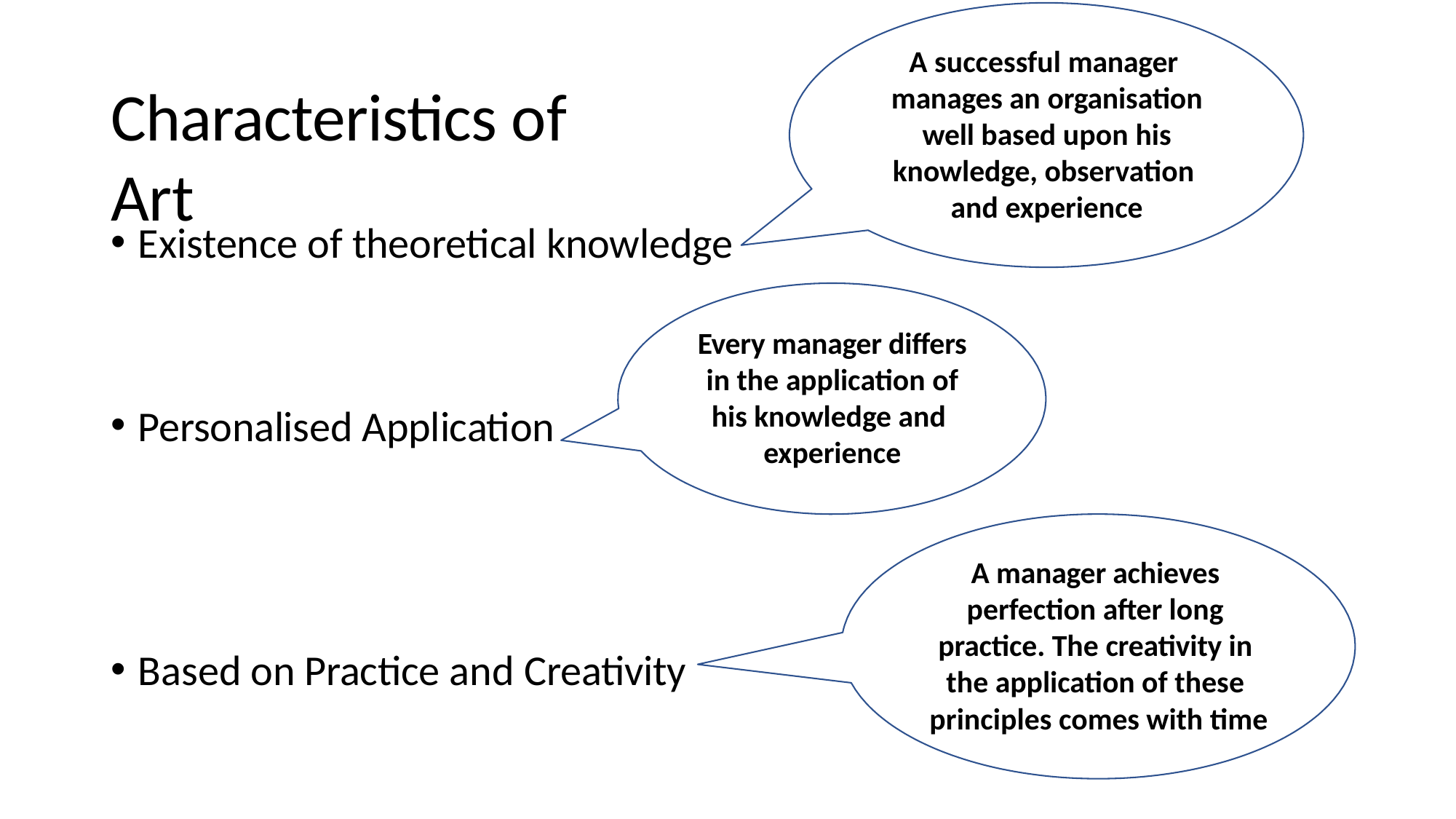

A successful manager  manages an organisation  well based upon his  knowledge, observation  and experience
# Characteristics of Art
Existence of theoretical knowledge

Every manager differs  in the application of  his knowledge and  experience
Personalised Application

A manager achieves  perfection after long  practice. The creativity in  the application of these  principles comes with time
Based on Practice and Creativity